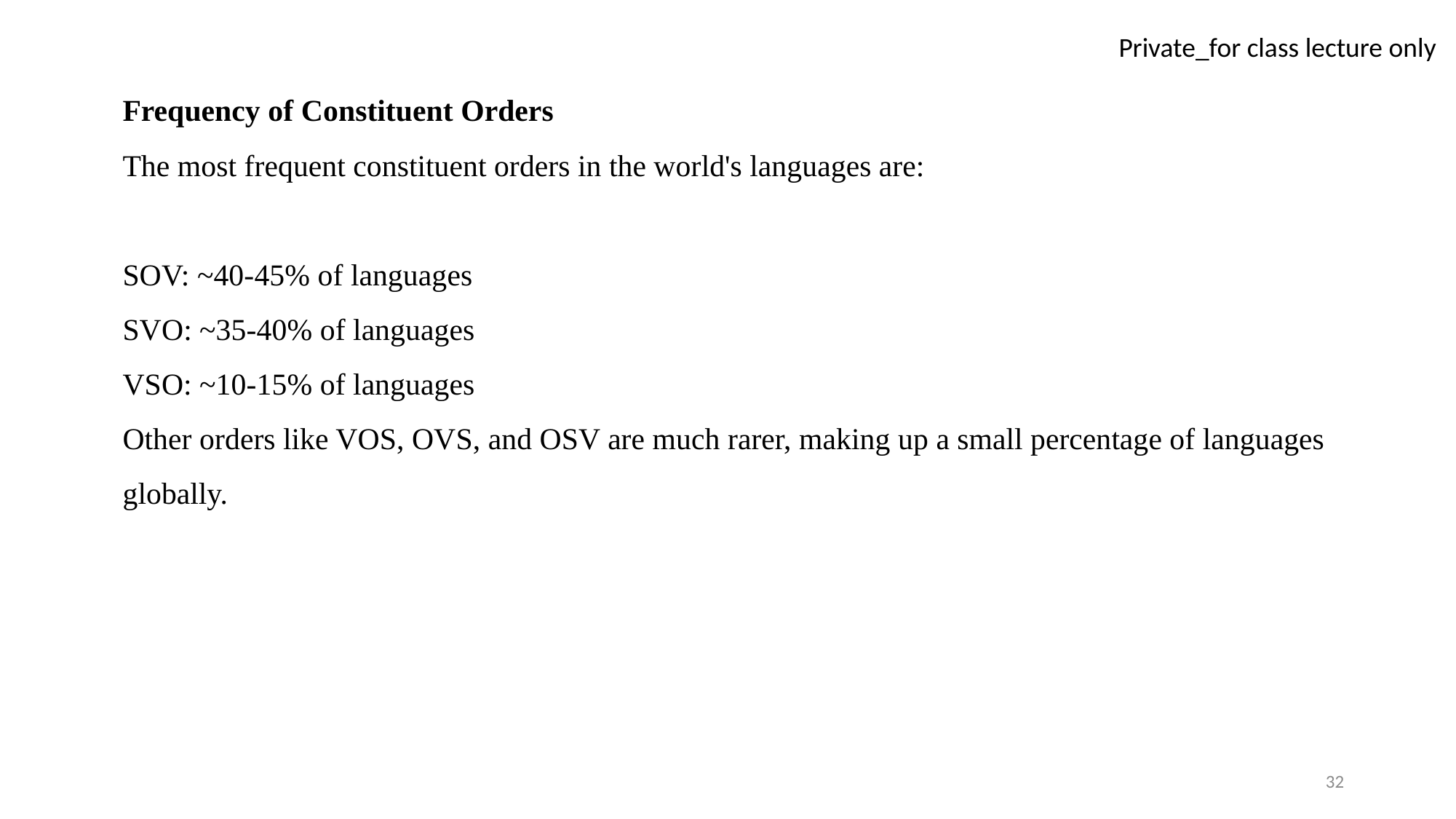

Frequency of Constituent Orders
The most frequent constituent orders in the world's languages are:

SOV: ~40-45% of languages
SVO: ~35-40% of languages
VSO: ~10-15% of languages
Other orders like VOS, OVS, and OSV are much rarer, making up a small percentage of languages globally.

32